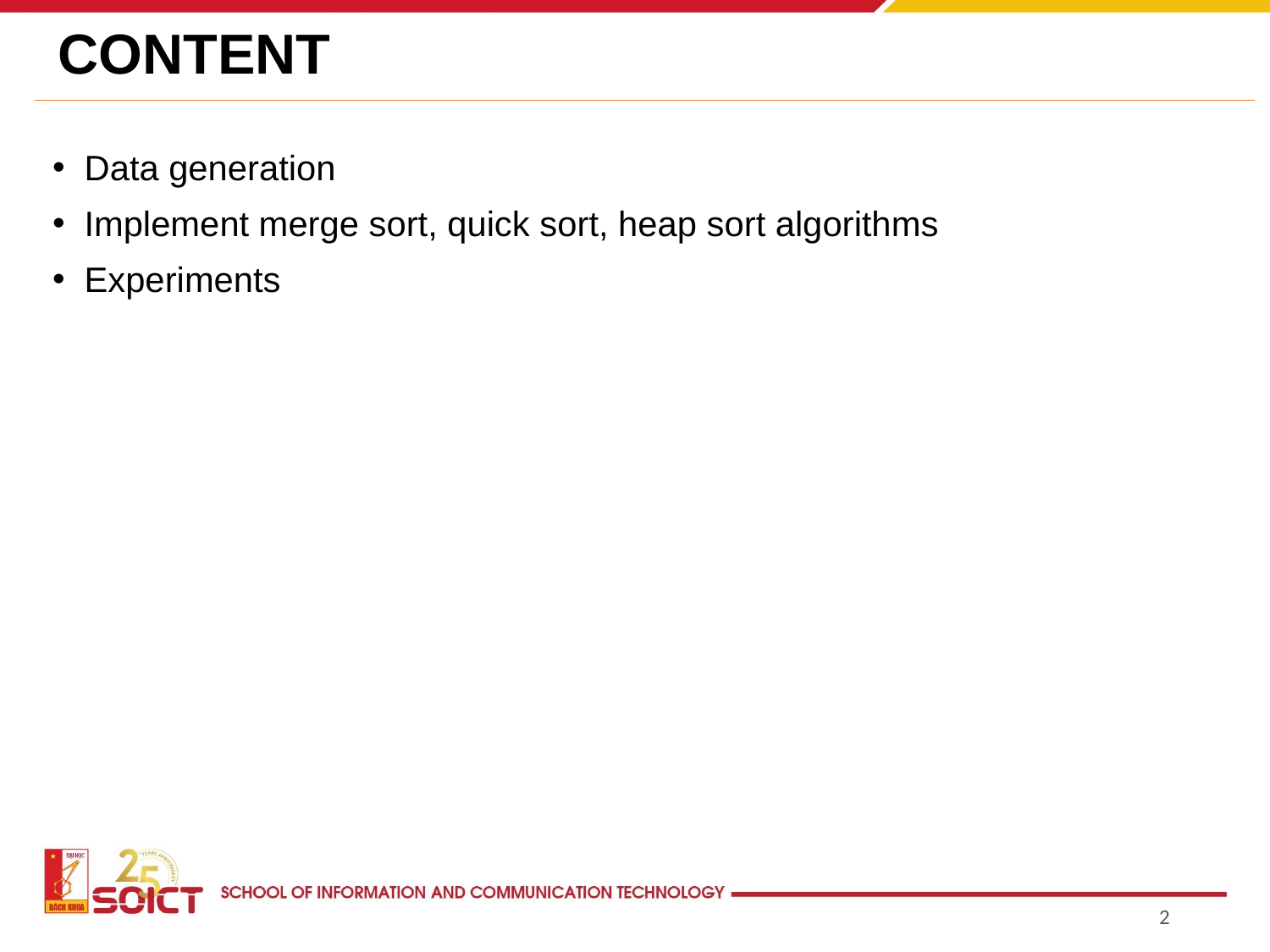

# CONTENT
Data generation
Implement merge sort, quick sort, heap sort algorithms
Experiments

2